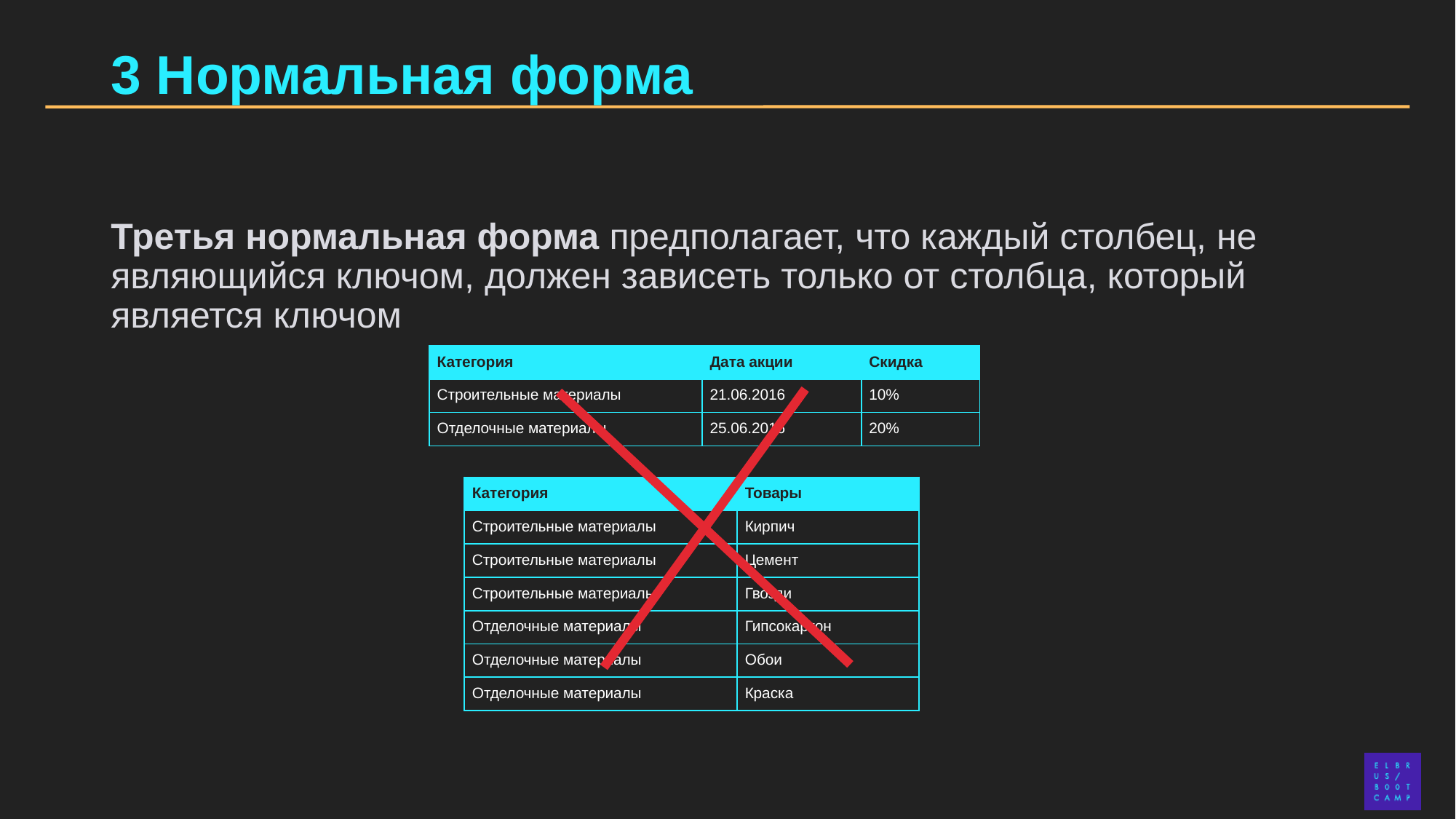

# 3 Нормальная форма
Третья нормальная форма предполагает, что каждый столбец, не являющийся ключом, должен зависеть только от столбца, который является ключом
| Категория | Дата акции | Скидка |
| --- | --- | --- |
| Строительные материалы | 21.06.2016 | 10% |
| Отделочные материалы | 25.06.2016 | 20% |
| Категория | Товары |
| --- | --- |
| Строительные материалы | Кирпич |
| Строительные материалы | Цемент |
| Строительные материалы | Гвозди |
| Отделочные материалы | Гипсокартон |
| Отделочные материалы | Обои |
| Отделочные материалы | Краска |